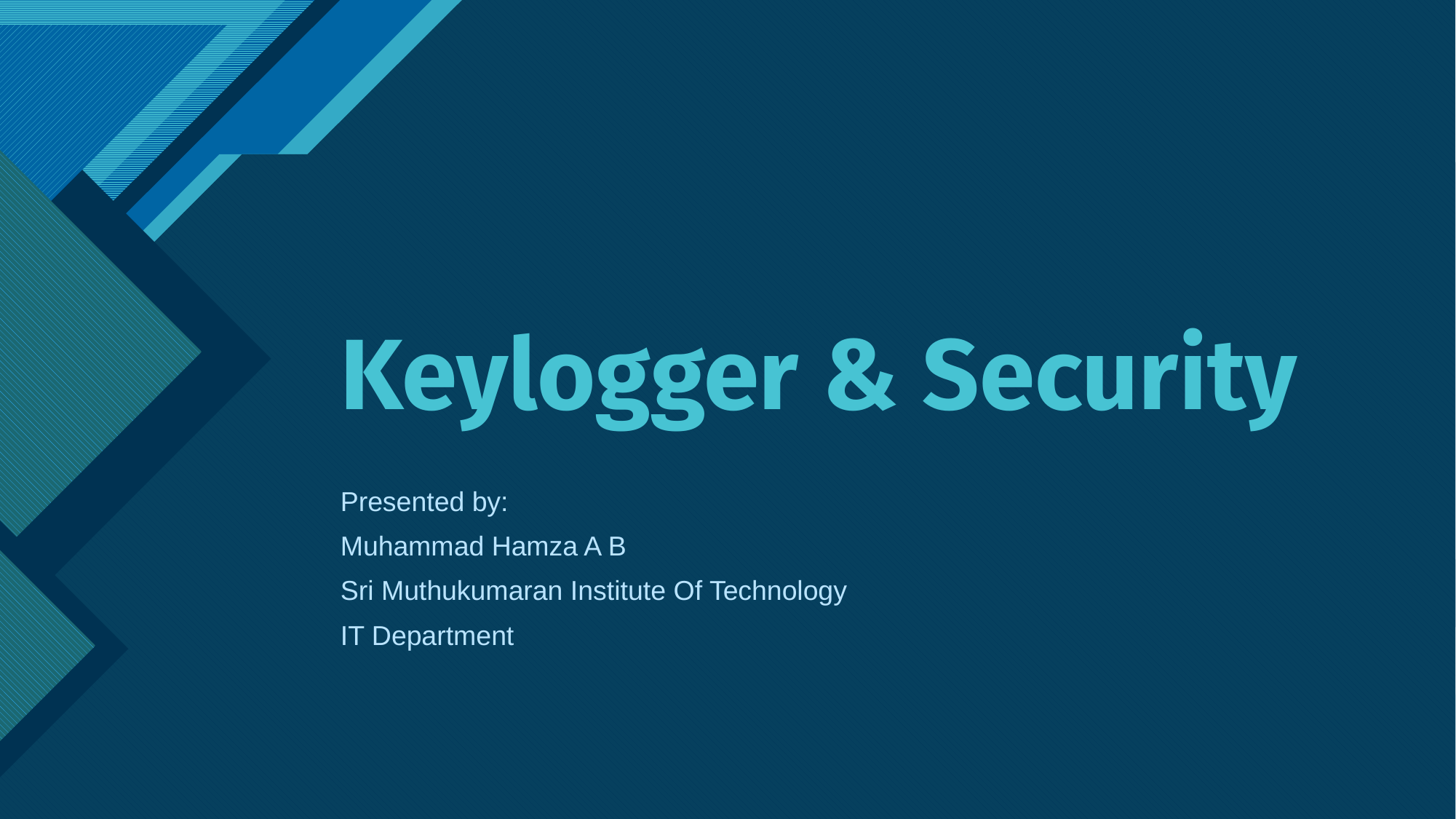

# Keylogger & Security
Presented by:
Muhammad Hamza A B
Sri Muthukumaran Institute Of Technology
IT Department